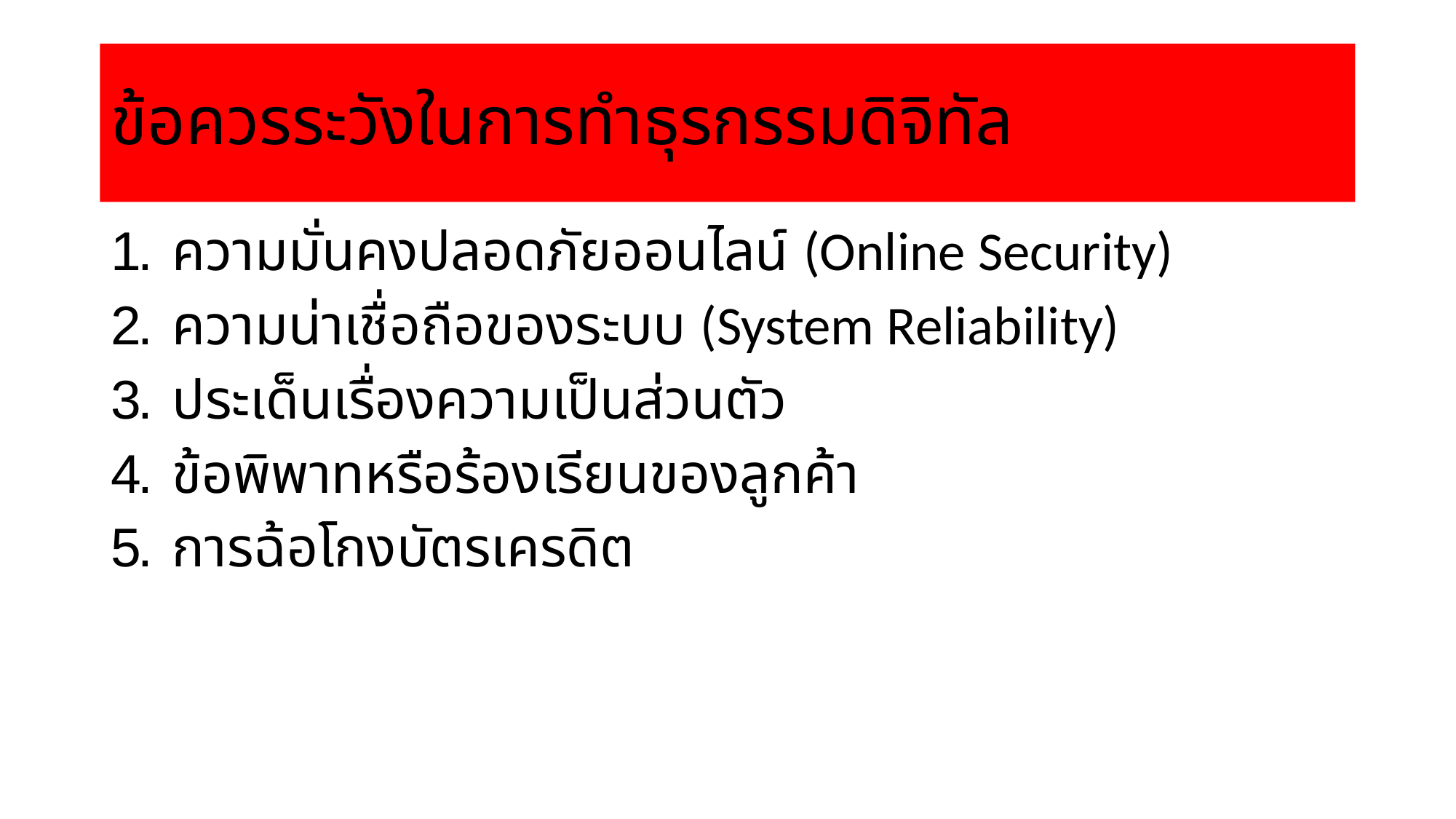

# ข้อควรระวังในการทำธุรกรรมดิจิทัล
ความมั่นคงปลอดภัยออนไลน์ (Online Security)
ความน่าเชื่อถือของระบบ (System Reliability)
ประเด็นเรื่องความเป็นส่วนตัว
ข้อพิพาทหรือร้องเรียนของลูกค้า
การฉ้อโกงบัตรเครดิต